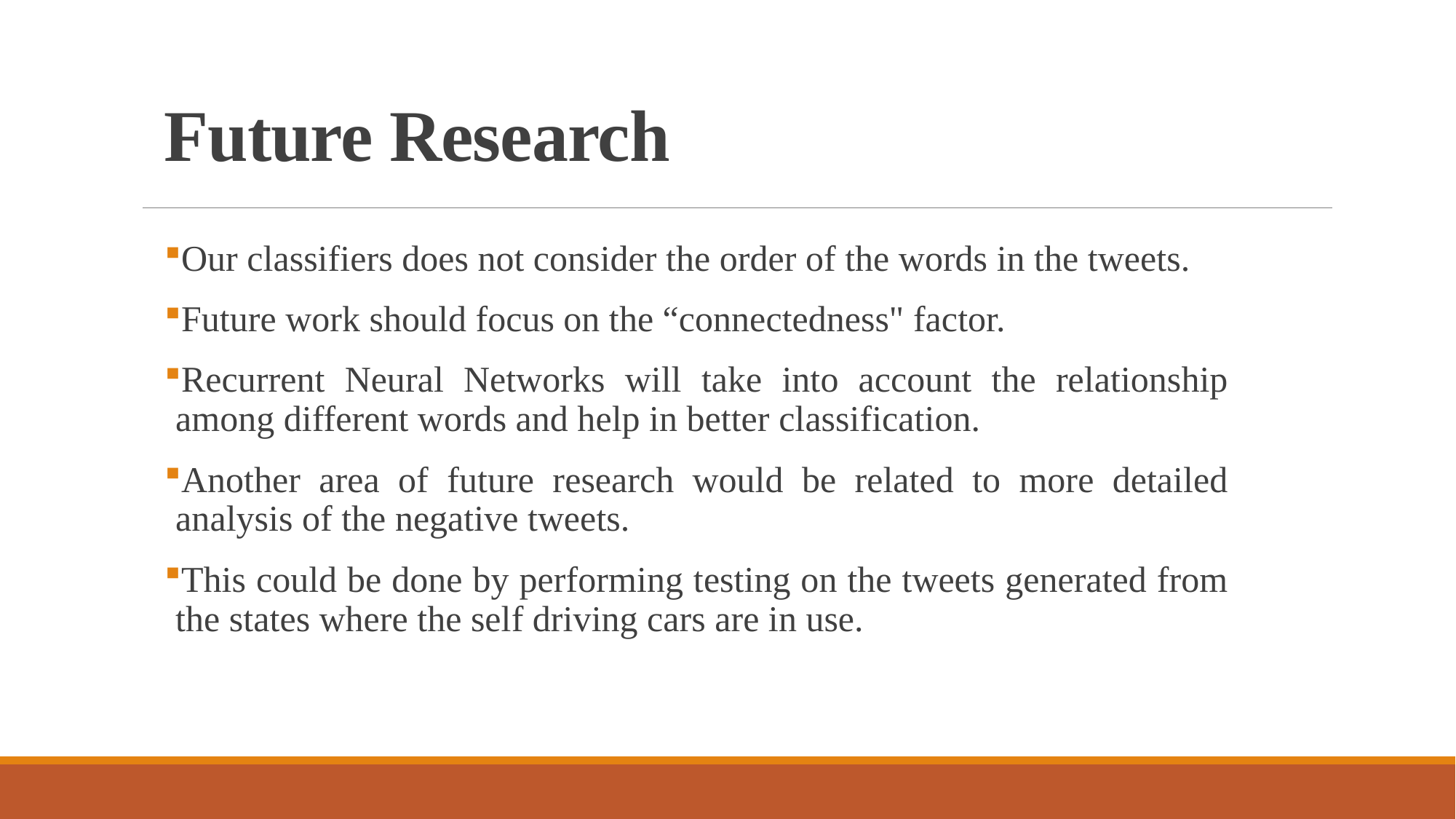

# Future Research
Our classifiers does not consider the order of the words in the tweets.
Future work should focus on the “connectedness" factor.
Recurrent Neural Networks will take into account the relationship among different words and help in better classification.
Another area of future research would be related to more detailed analysis of the negative tweets.
This could be done by performing testing on the tweets generated from the states where the self driving cars are in use.